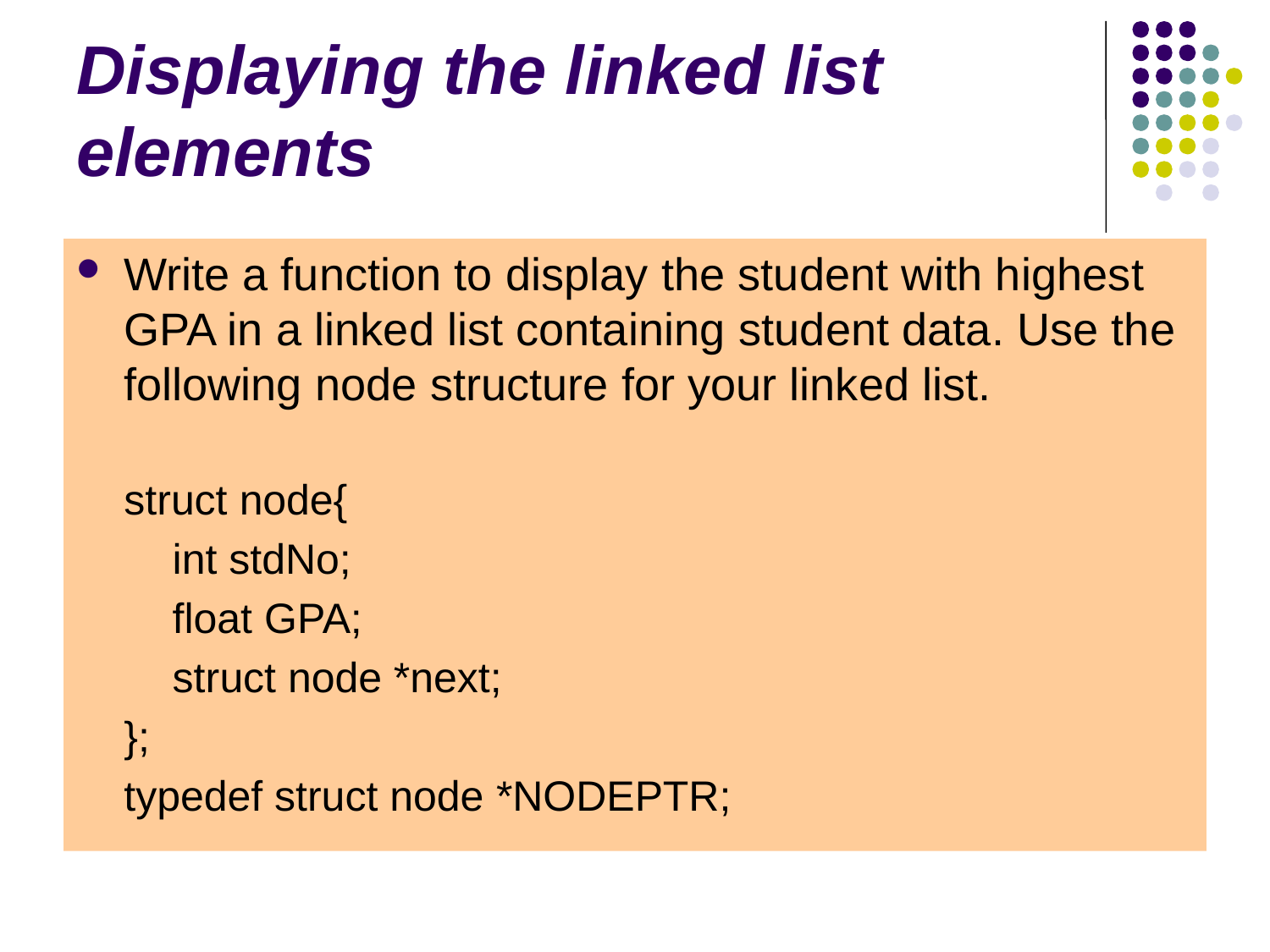

# Displaying the linked list elements
Write a function to display the student with highest GPA in a linked list containing student data. Use the following node structure for your linked list.

struct node{
int stdNo;
float GPA;
struct node *next;
};
typedef struct node *NODEPTR;